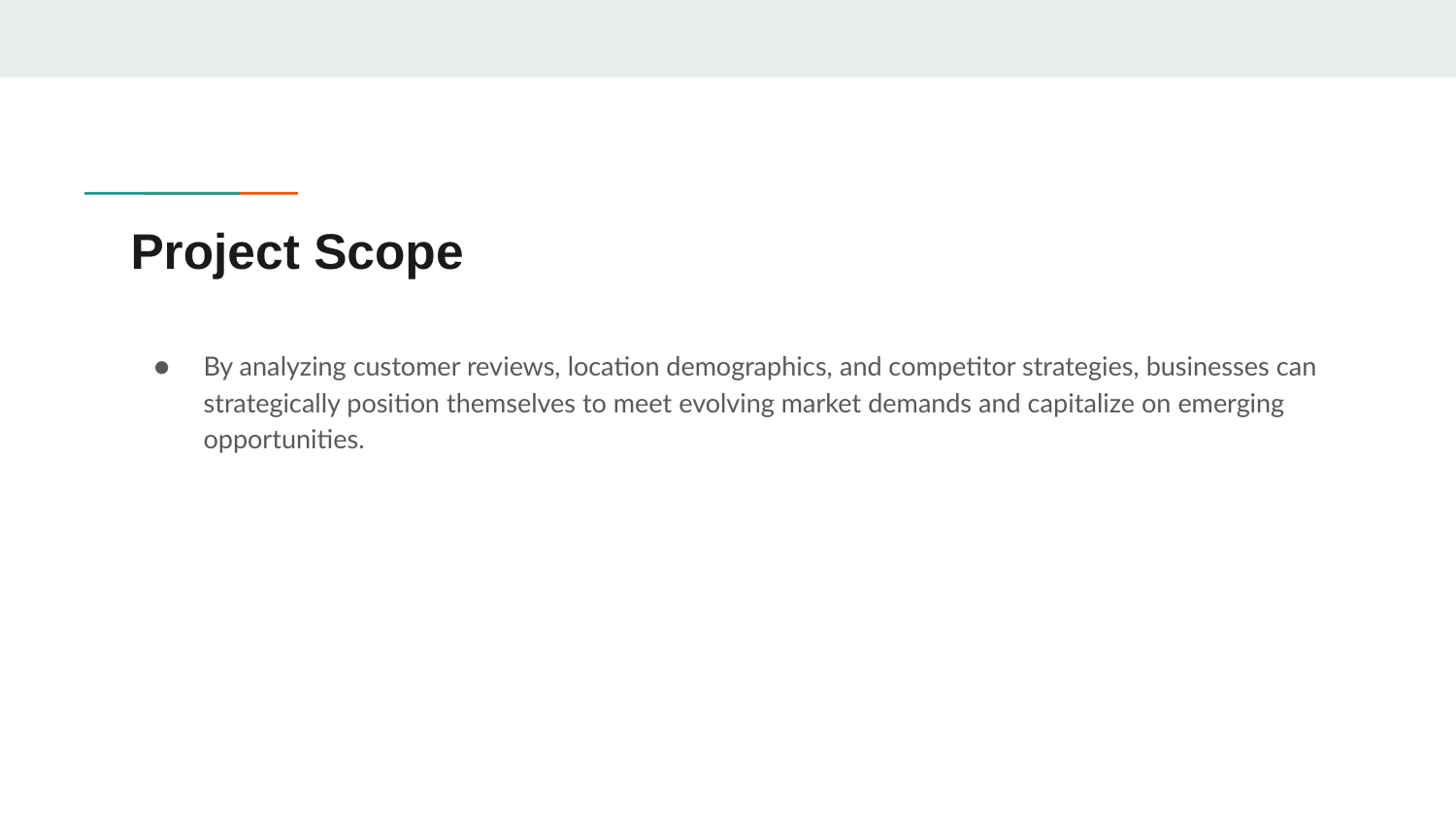

# Project Scope
By analyzing customer reviews, location demographics, and competitor strategies, businesses can strategically position themselves to meet evolving market demands and capitalize on emerging opportunities.